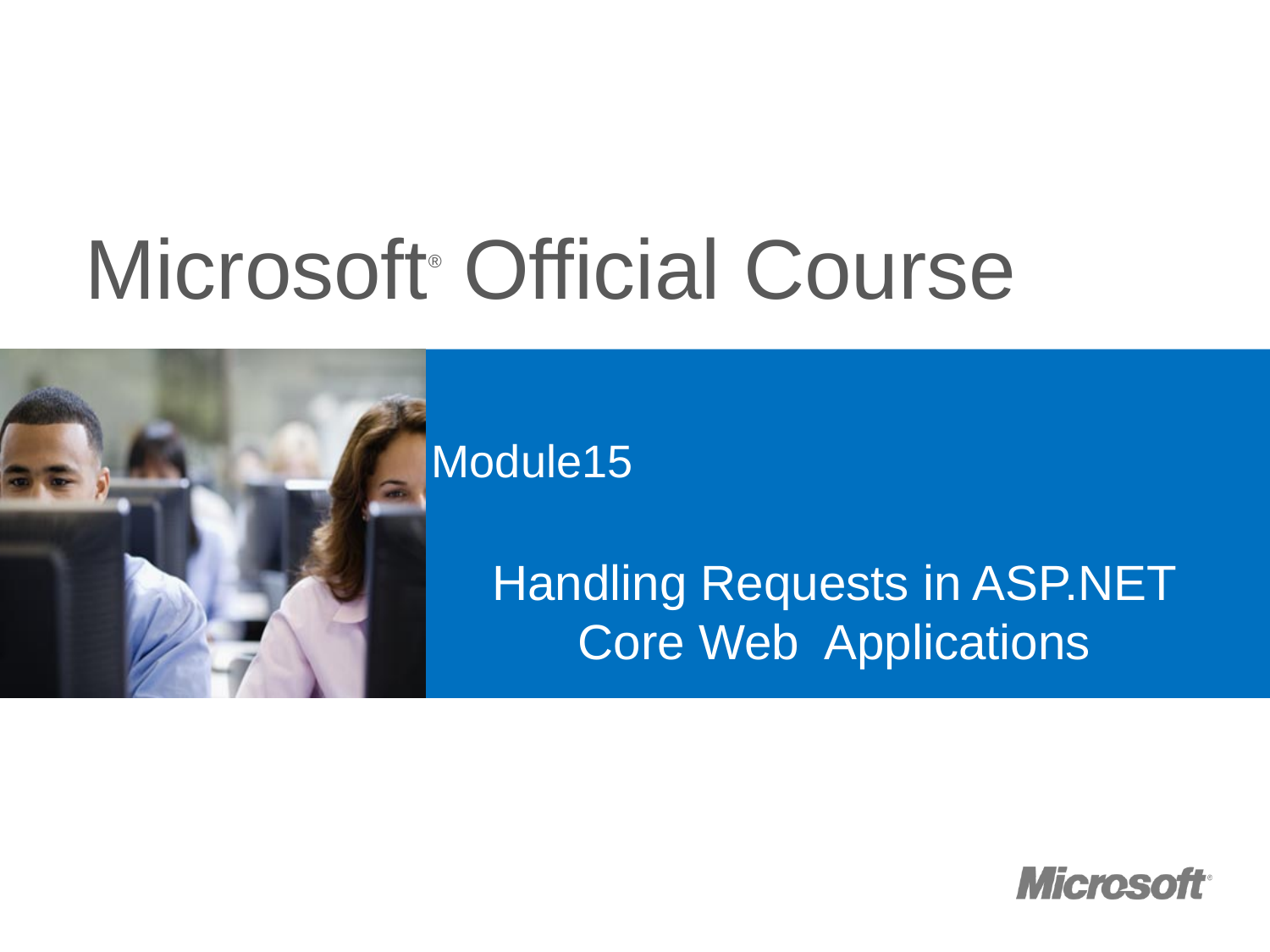

# Module15
Handling Requests in ASP.NET Core Web  Applications